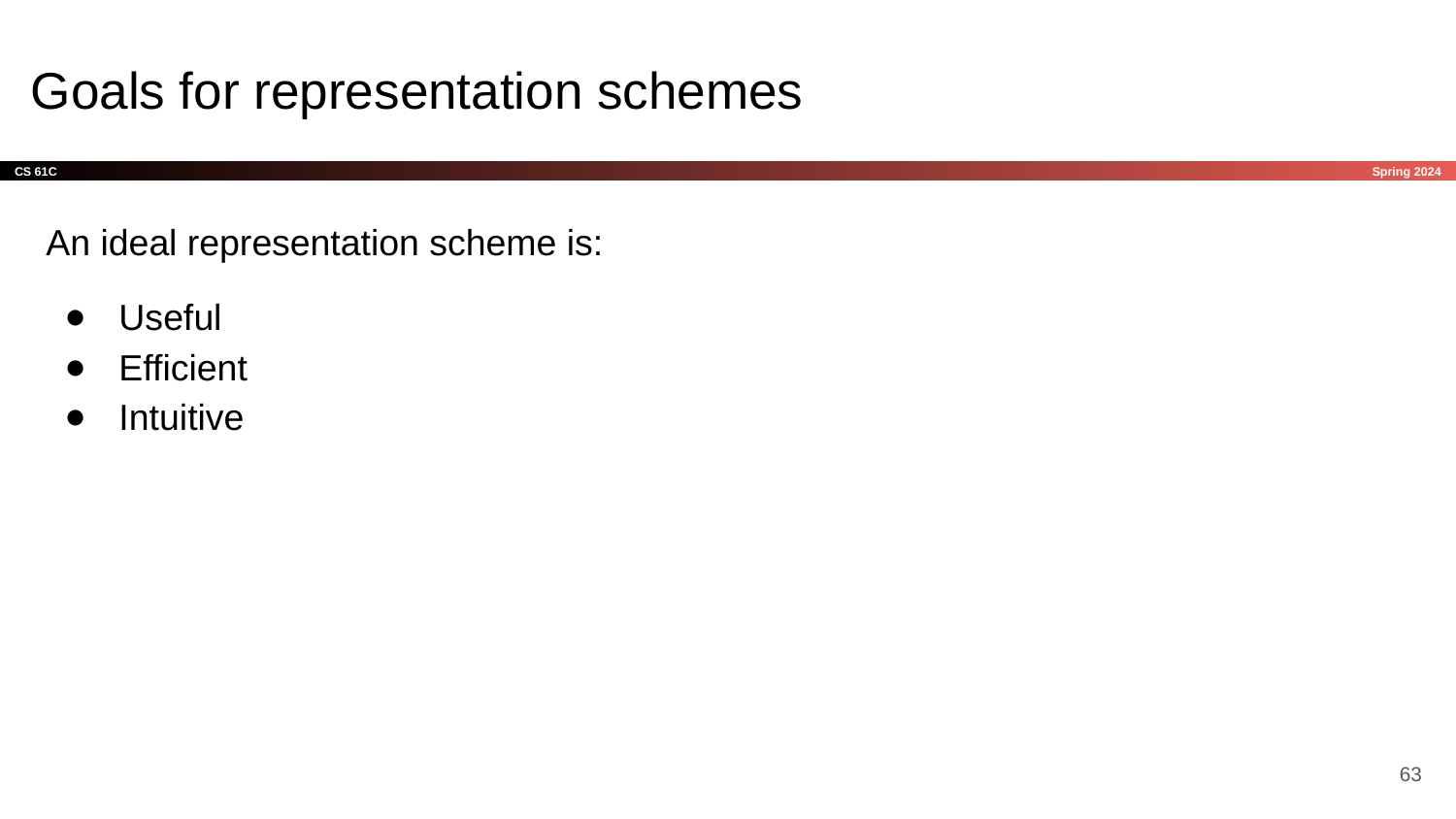

# Goals for representation schemes
An ideal representation scheme is:
Useful
Efficient
Intuitive
63